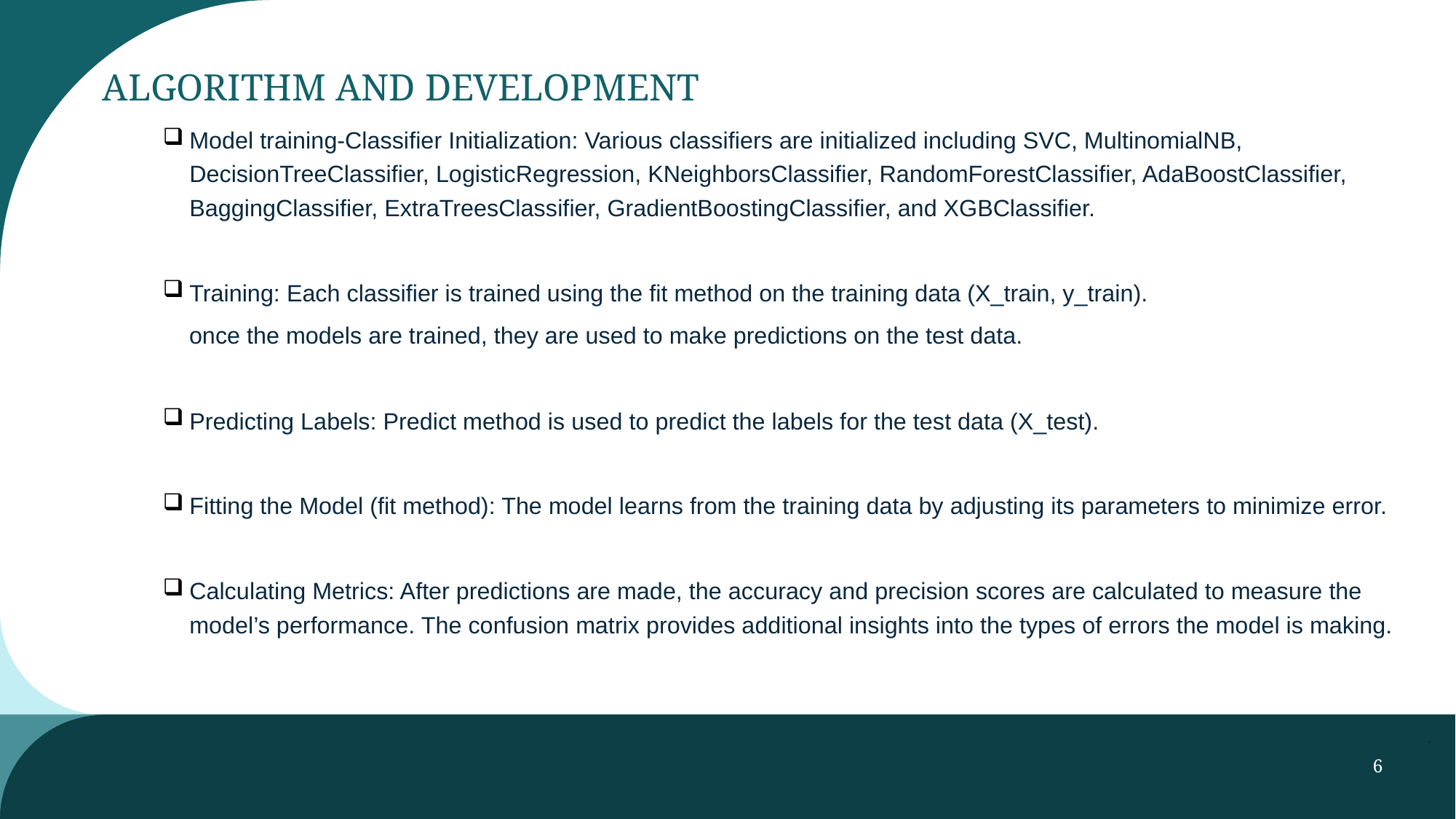

# ALGORITHM AND DEVELOPMENT
Model training-Classifier Initialization: Various classifiers are initialized including SVC, MultinomialNB, DecisionTreeClassifier, LogisticRegression, KNeighborsClassifier, RandomForestClassifier, AdaBoostClassifier, BaggingClassifier, ExtraTreesClassifier, GradientBoostingClassifier, and XGBClassifier.

Training: Each classifier is trained using the fit method on the training data (X_train, y_train).
    once the models are trained, they are used to make predictions on the test data.

Predicting Labels: Predict method is used to predict the labels for the test data (X_test).

Fitting the Model (fit method): The model learns from the training data by adjusting its parameters to minimize error.

Calculating Metrics: After predictions are made, the accuracy and precision scores are calculated to measure the model’s performance. The confusion matrix provides additional insights into the types of errors the model is making.
6
.